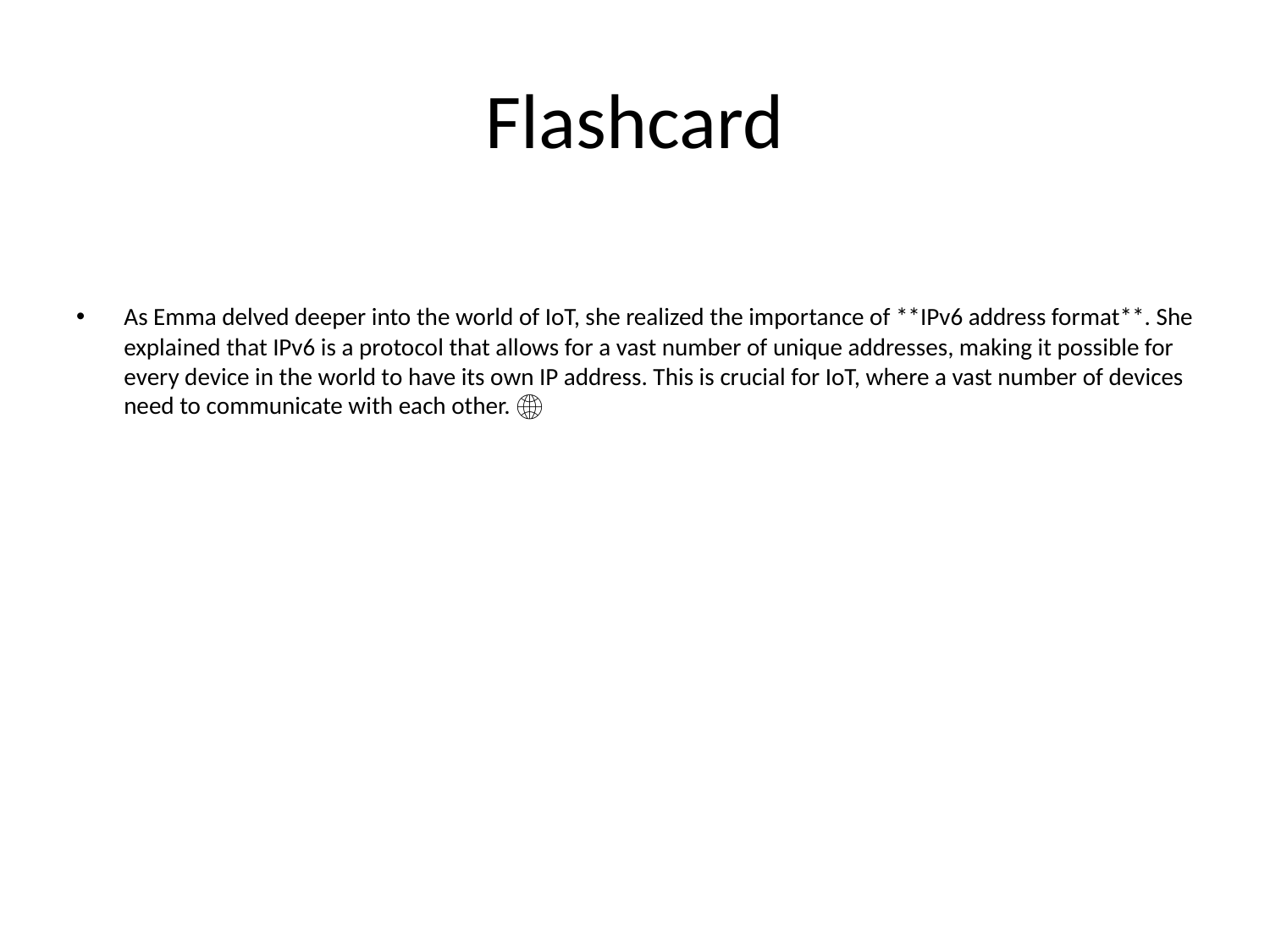

# Flashcard

As Emma delved deeper into the world of IoT, she realized the importance of **IPv6 address format**. She explained that IPv6 is a protocol that allows for a vast number of unique addresses, making it possible for every device in the world to have its own IP address. This is crucial for IoT, where a vast number of devices need to communicate with each other. 🌐